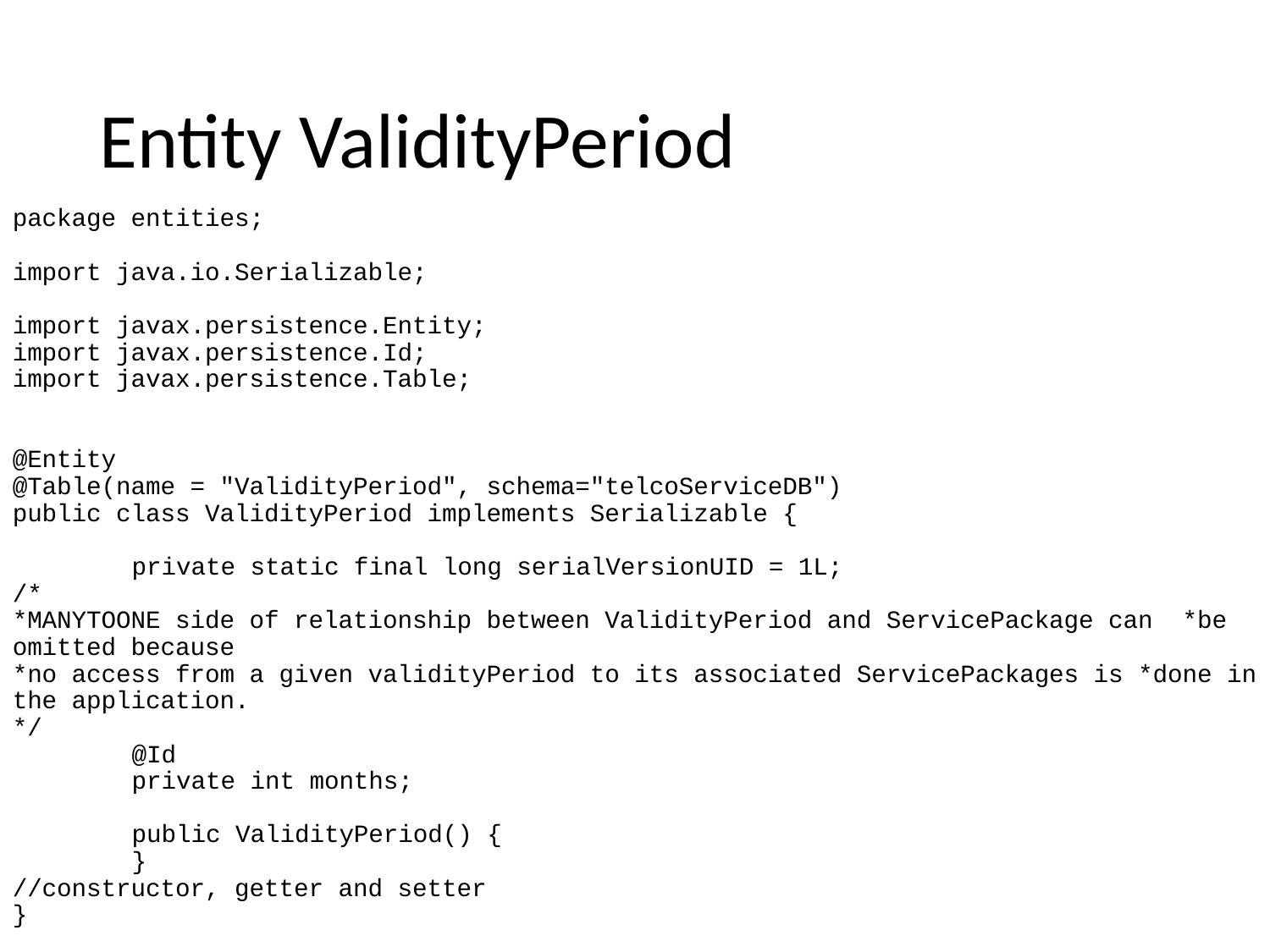

Entity ValidityPeriod
package entities;

import java.io.Serializable;

import javax.persistence.Entity;
import javax.persistence.Id;
import javax.persistence.Table;

@Entity
@Table(name = "ValidityPeriod", schema="telcoServiceDB")
public class ValidityPeriod implements Serializable {

	private static final long serialVersionUID = 1L;
/*
*MANYTOONE side of relationship between ValidityPeriod and ServicePackage can  *be omitted because
*no access from a given validityPeriod to its associated ServicePackages is *done in the application.
*/
	@Id
	private int months;

	public ValidityPeriod() {
	}
//constructor, getter and setter
}